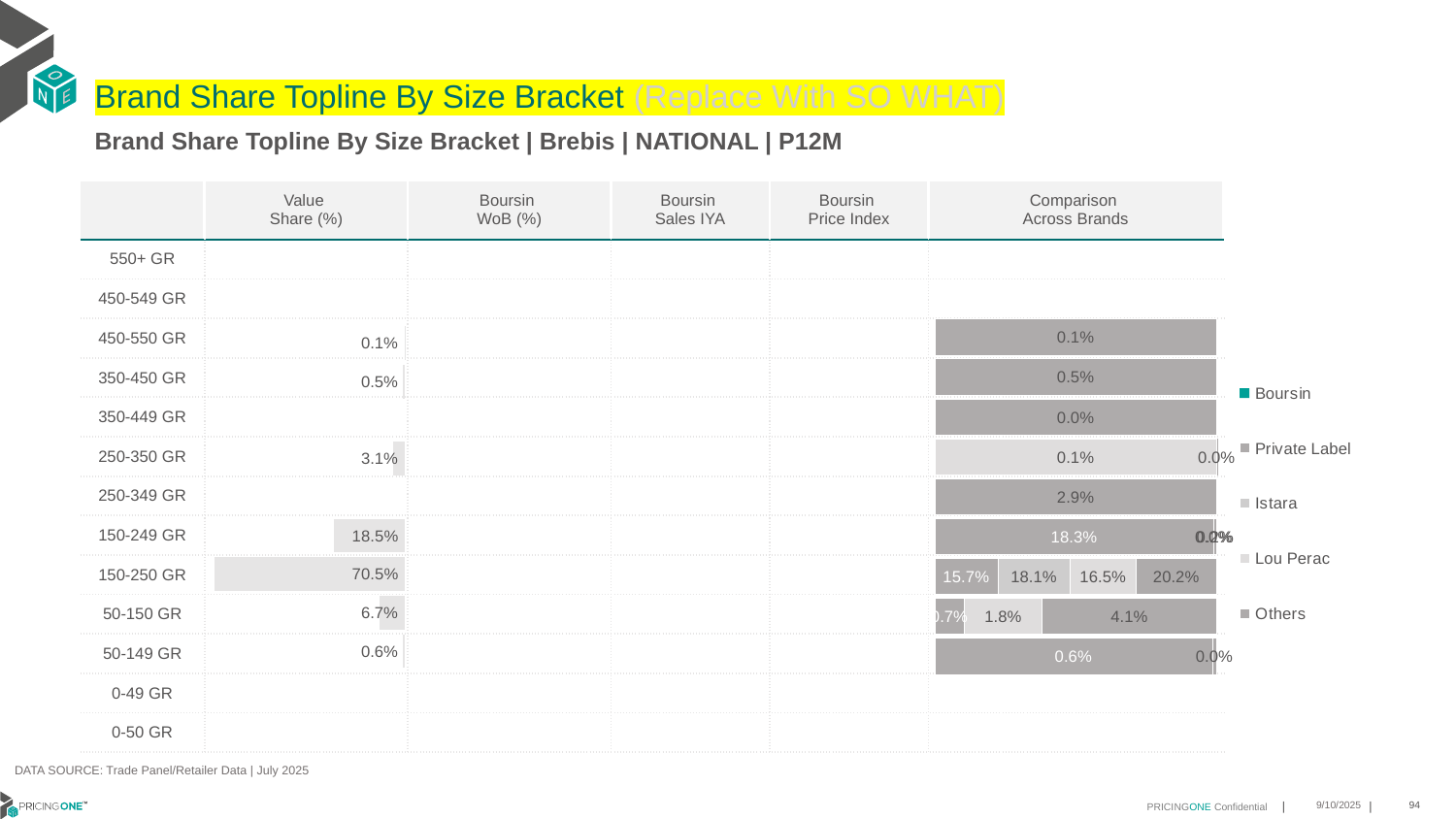

# Brand Share Topline By Size Bracket (Replace With SO WHAT)
Brand Share Topline By Size Bracket | Brebis | NATIONAL | P12M
|  | Value Share (%) | Boursin WoB (%) | Boursin Sales IYA | Boursin Price Index | Comparison Across Brands |
| --- | --- | --- | --- | --- | --- |
| 550+ GR |  |  |  |  |  |
| 450-549 GR |  |  |  |  |  |
| 450-550 GR |  |  |  |  |  |
| 350-450 GR |  |  |  |  |  |
| 350-449 GR |  |  |  |  |  |
| 250-350 GR |  |  |  |  |  |
| 250-349 GR |  |  |  |  |  |
| 150-249 GR |  |  |  |  |  |
| 150-250 GR |  |  |  |  |  |
| 50-150 GR |  |  |  |  |  |
| 50-149 GR |  |  |  |  |  |
| 0-49 GR |  |  |  |  |  |
| 0-50 GR |  |  |  |  |  |

### Chart

| Category | Boursin | Private Label | Istara | Lou Perac | Others |
|---|---|---|---|---|---|
| 550+ GR | None | None | None | None | None |
| 450-549 GR | None | None | None | None | None |
| 450-550 GR | None | None | None | None | 0.0011365210675183357 |
| 350-450 GR | None | None | None | None | 0.004847304840244018 |
| 350-449 GR | None | None | None | None | 2.50138930068944e-06 |
| 250-350 GR | None | None | None | 0.0011224575664137333 | 1.2718928647573422e-07 |
| 250-349 GR | None | None | None | None | 0.029491549440843798 |
| 150-249 GR | None | 0.18339214263108336 | 5.693234727961436e-07 | None | 0.0019274688436821017 |
| 150-250 GR | None | 0.157485835080581 | 0.18103479822564406 | 0.16484119757410542 | 0.2015349857208222 |
| 50-150 GR | None | 0.007022477847653957 | None | 0.01842608151745492 | 0.04128919763341196 |
| 50-149 GR | None | 0.005982136107242033 | None | None | 9.605819445262595e-05 |
| 0-49 GR | None | None | None | None | None |
| 0-50 GR | None | None | None | None | None |

### Chart

| Category | Value Share |
|---|---|
|  | None |

### Chart

| Category | Brand WoB % |
|---|---|
|  | None |
DATA SOURCE: Trade Panel/Retailer Data | July 2025

9/10/2025
94